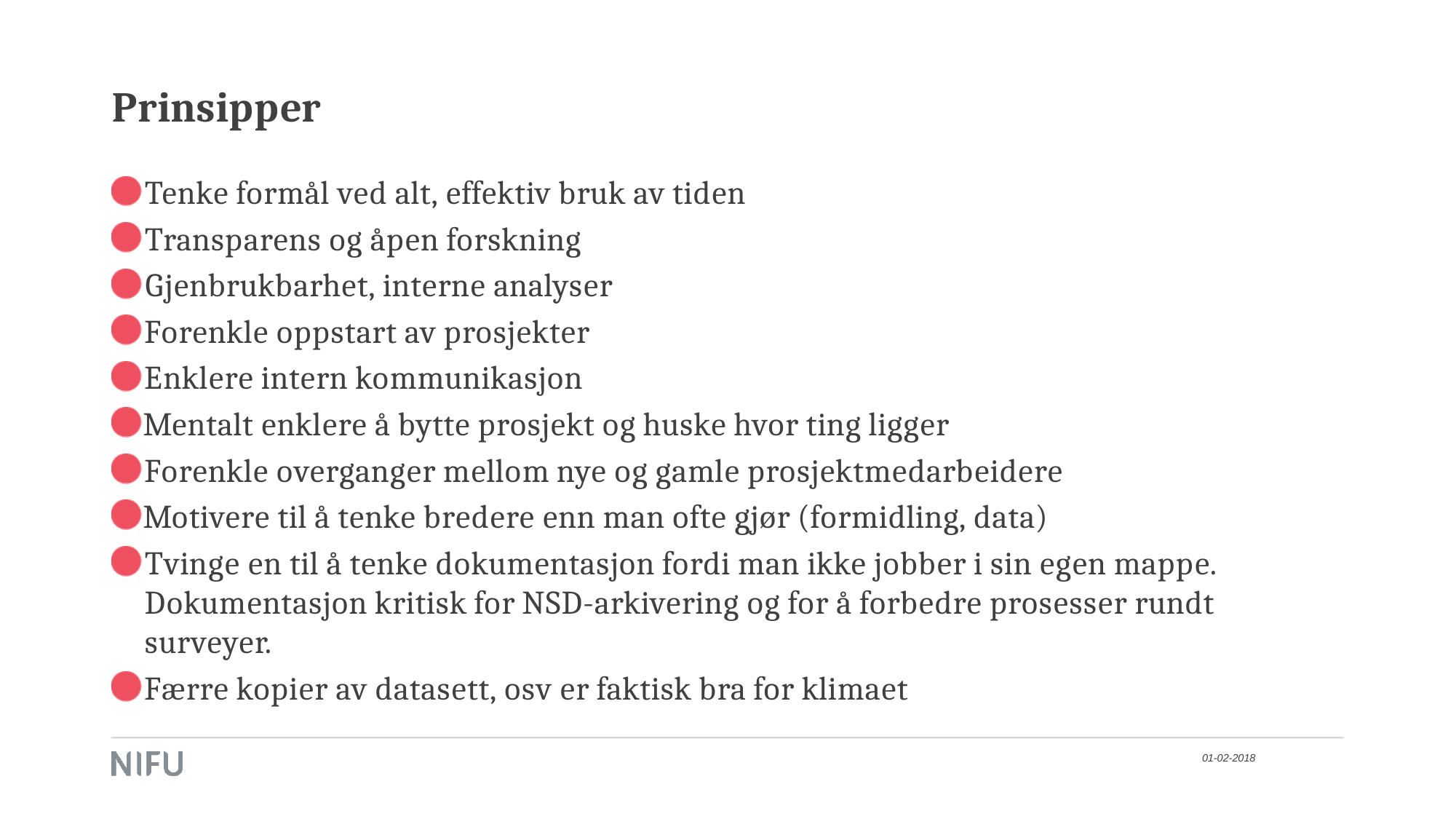

# Prinsipper
Tenke formål ved alt, effektiv bruk av tiden
Transparens og åpen forskning
Gjenbrukbarhet, interne analyser
Forenkle oppstart av prosjekter
Enklere intern kommunikasjon
Mentalt enklere å bytte prosjekt og huske hvor ting ligger
Forenkle overganger mellom nye og gamle prosjektmedarbeidere
Motivere til å tenke bredere enn man ofte gjør (formidling, data)
Tvinge en til å tenke dokumentasjon fordi man ikke jobber i sin egen mappe. Dokumentasjon kritisk for NSD-arkivering og for å forbedre prosesser rundt surveyer.
Færre kopier av datasett, osv er faktisk bra for klimaet

01-02-2018